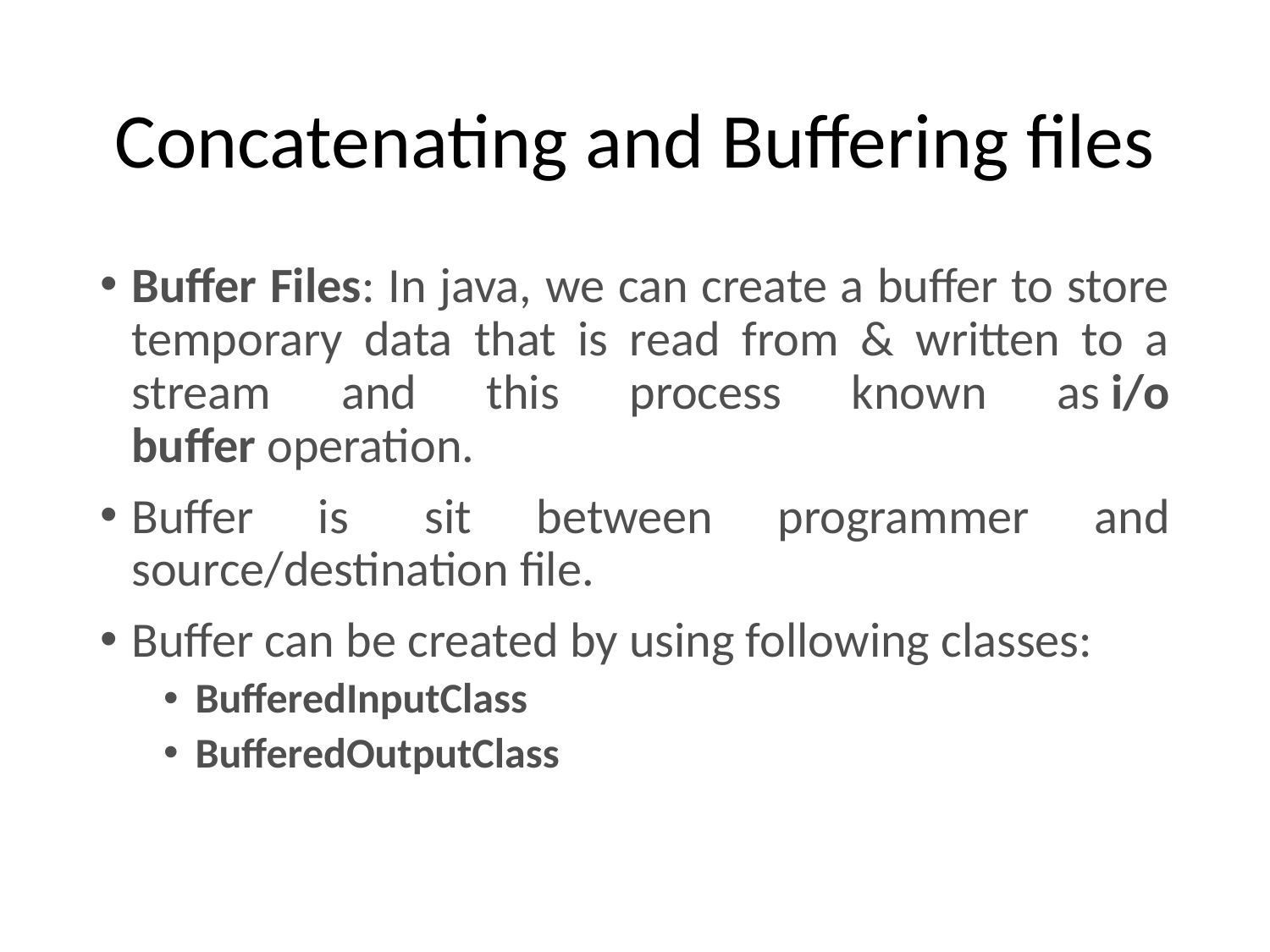

# Concatenating and Buffering files
Buffer Files: In java, we can create a buffer to store temporary data that is read from & written to a stream and this process known as i/o buffer operation.
Buffer is  sit between programmer and source/destination file.
Buffer can be created by using following classes:
BufferedInputClass
BufferedOutputClass